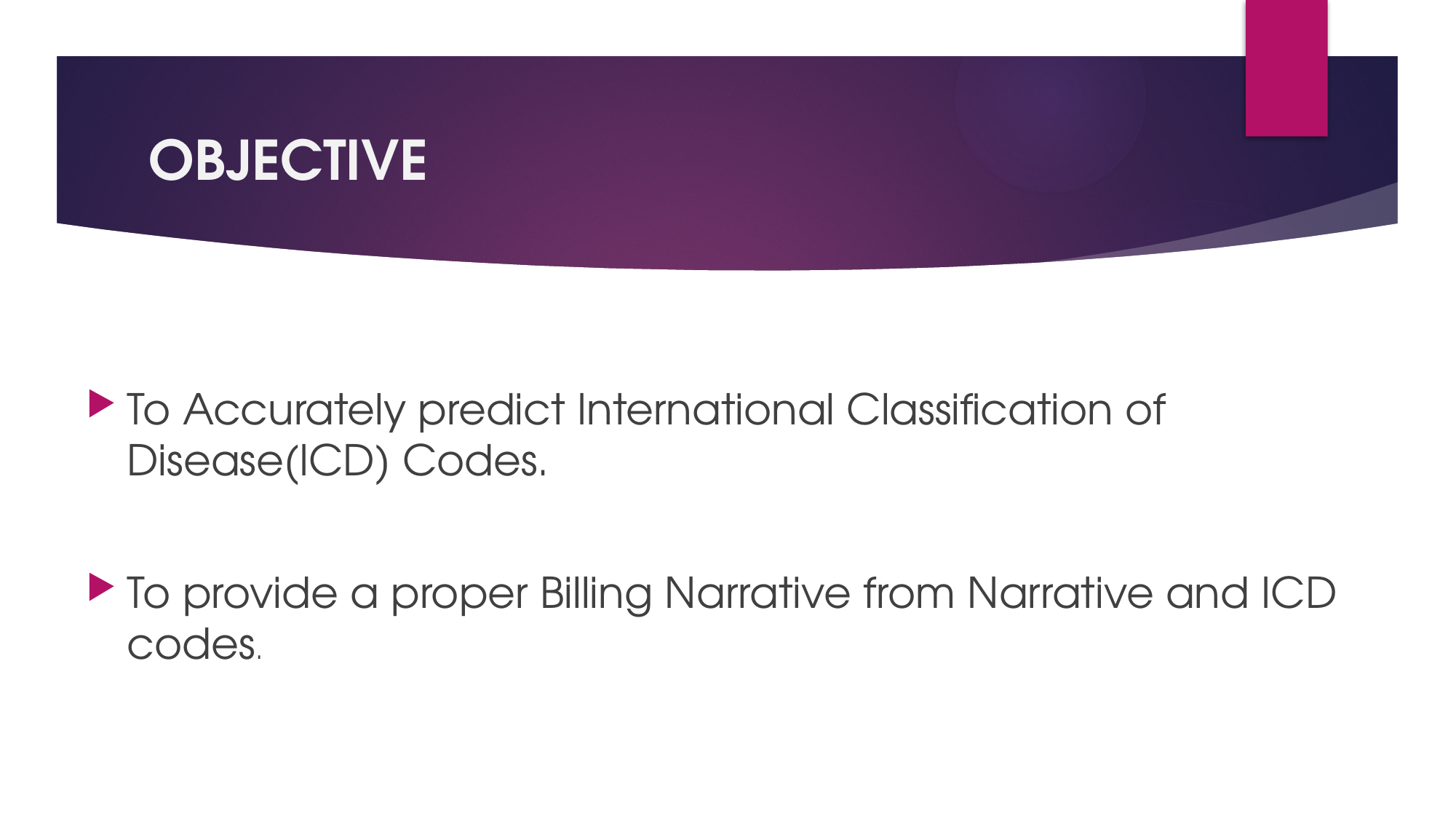

# OBJECTIVE
To Accurately predict International Classification of Disease(ICD) Codes.

To provide a proper Billing Narrative from Narrative and ICD codes.